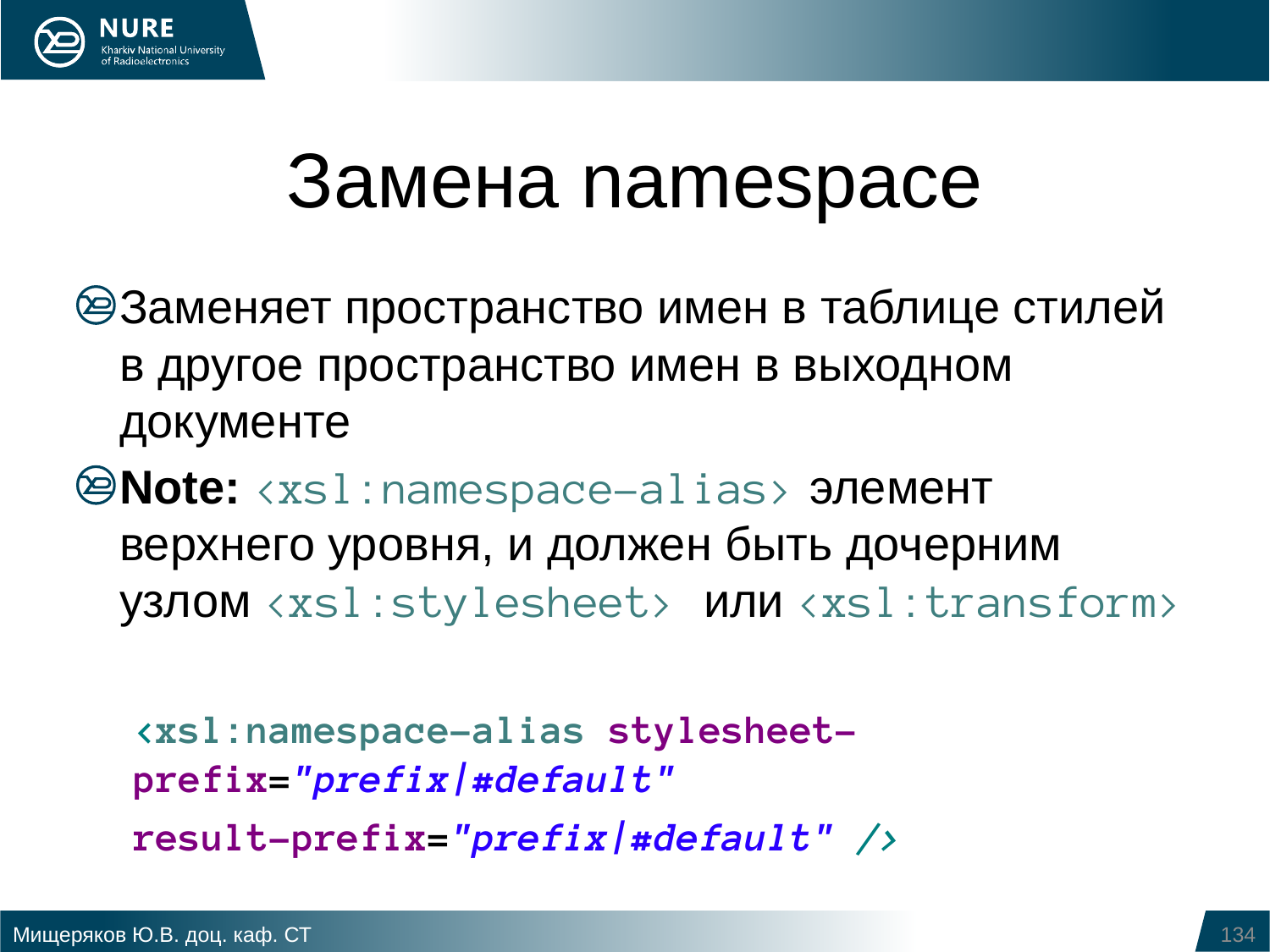

# Замена namespace
Заменяет пространство имен в таблице стилей в другое пространство имен в выходном документе
Note: <xsl:namespace-alias> элемент верхнего уровня, и должен быть дочерним узлом <xsl:stylesheet> или <xsl:transform>

<xsl:namespace-alias stylesheet-prefix="prefix|#default"
result-prefix="prefix|#default" />

Мищеряков Ю.В. доц. каф. СТ
134